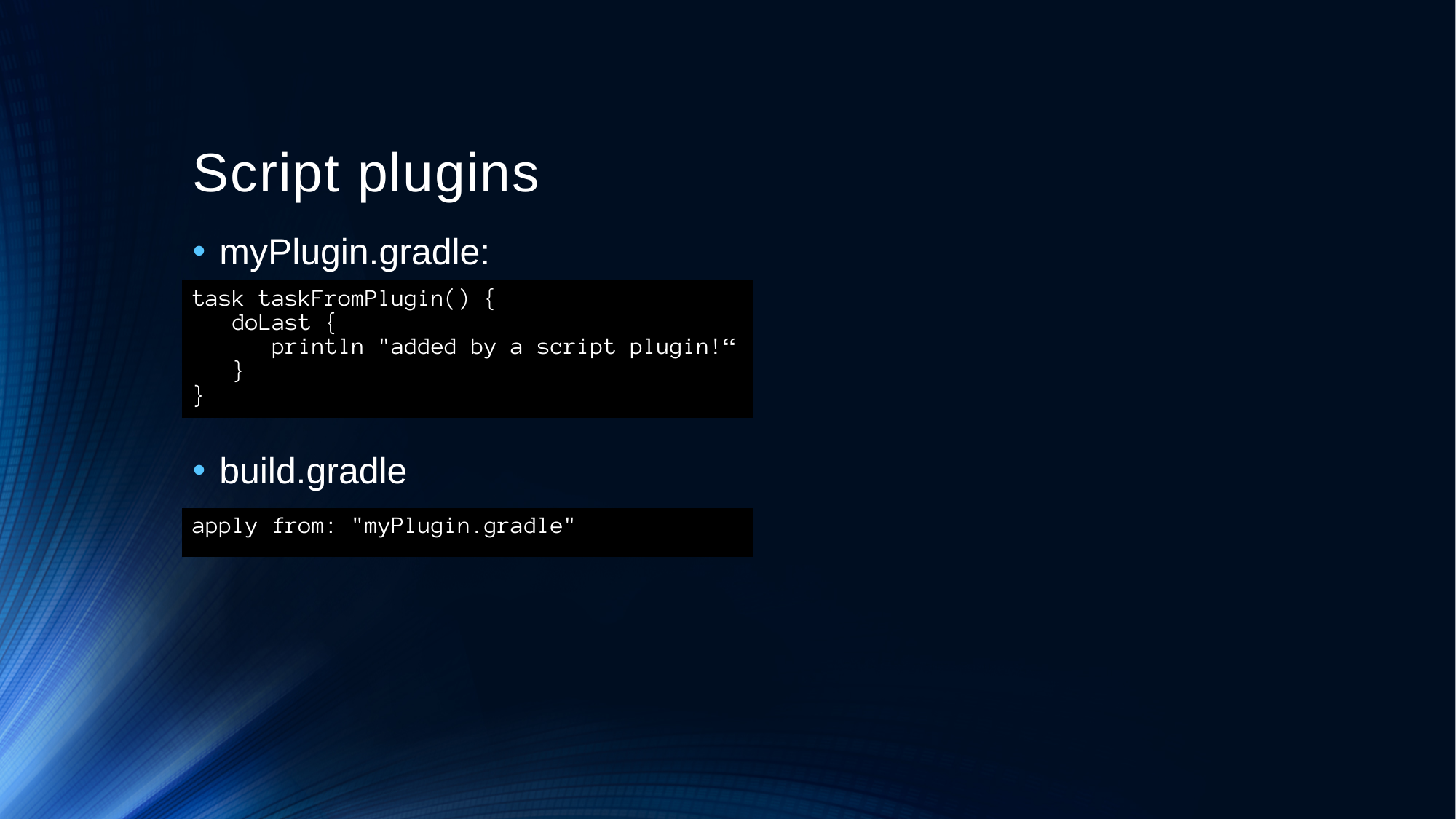

# Script plugins
myPlugin.gradle:

build.gradle

| task taskFromPlugin() { doLast { println "added by a script plugin!“ } } |
| --- |
| apply from: "myPlugin.gradle" |
| --- |